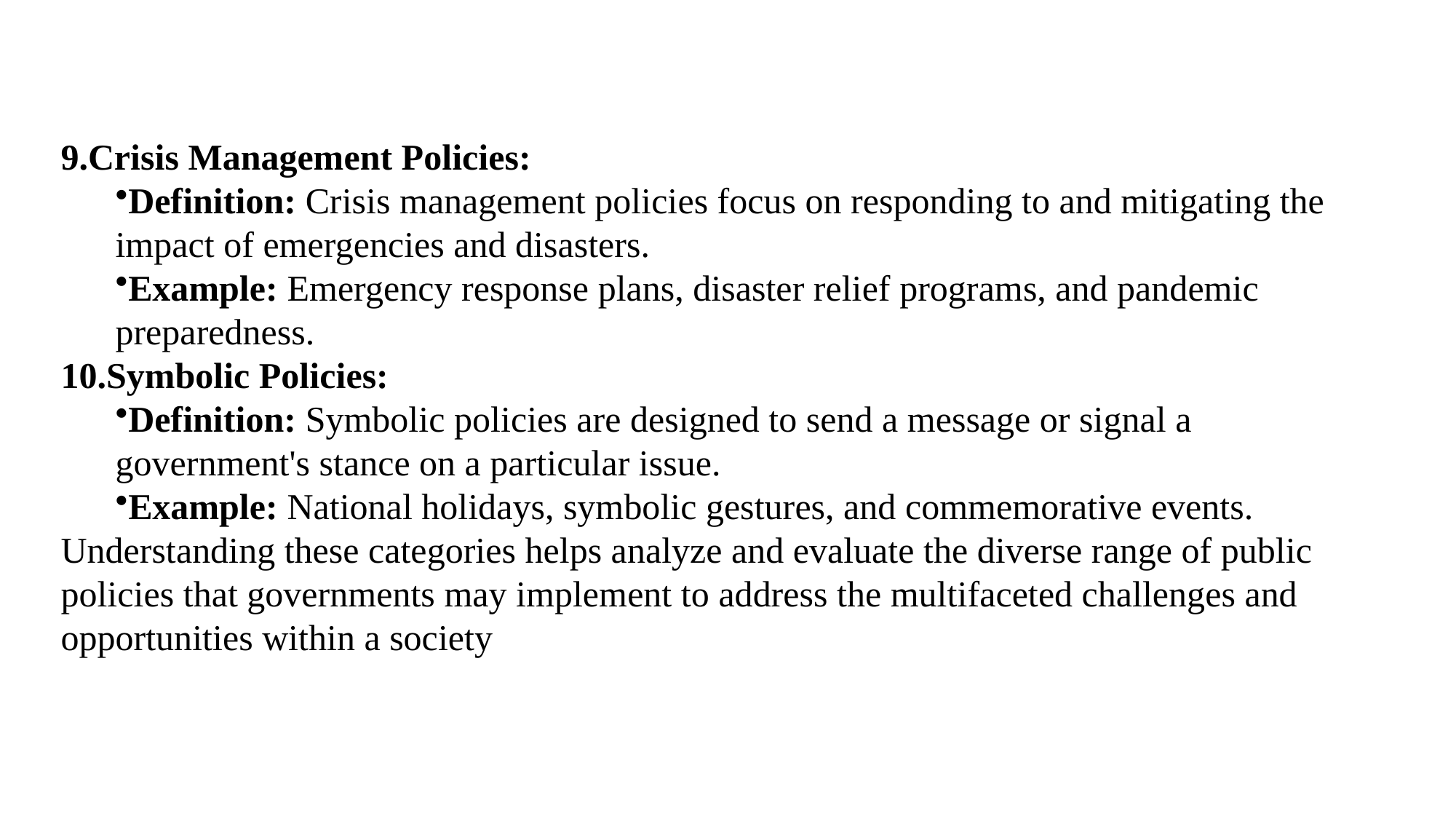

Crisis Management Policies:
Definition: Crisis management policies focus on responding to and mitigating the impact of emergencies and disasters.
Example: Emergency response plans, disaster relief programs, and pandemic preparedness.
Symbolic Policies:
Definition: Symbolic policies are designed to send a message or signal a government's stance on a particular issue.
Example: National holidays, symbolic gestures, and commemorative events.
Understanding these categories helps analyze and evaluate the diverse range of public policies that governments may implement to address the multifaceted challenges and opportunities within a society